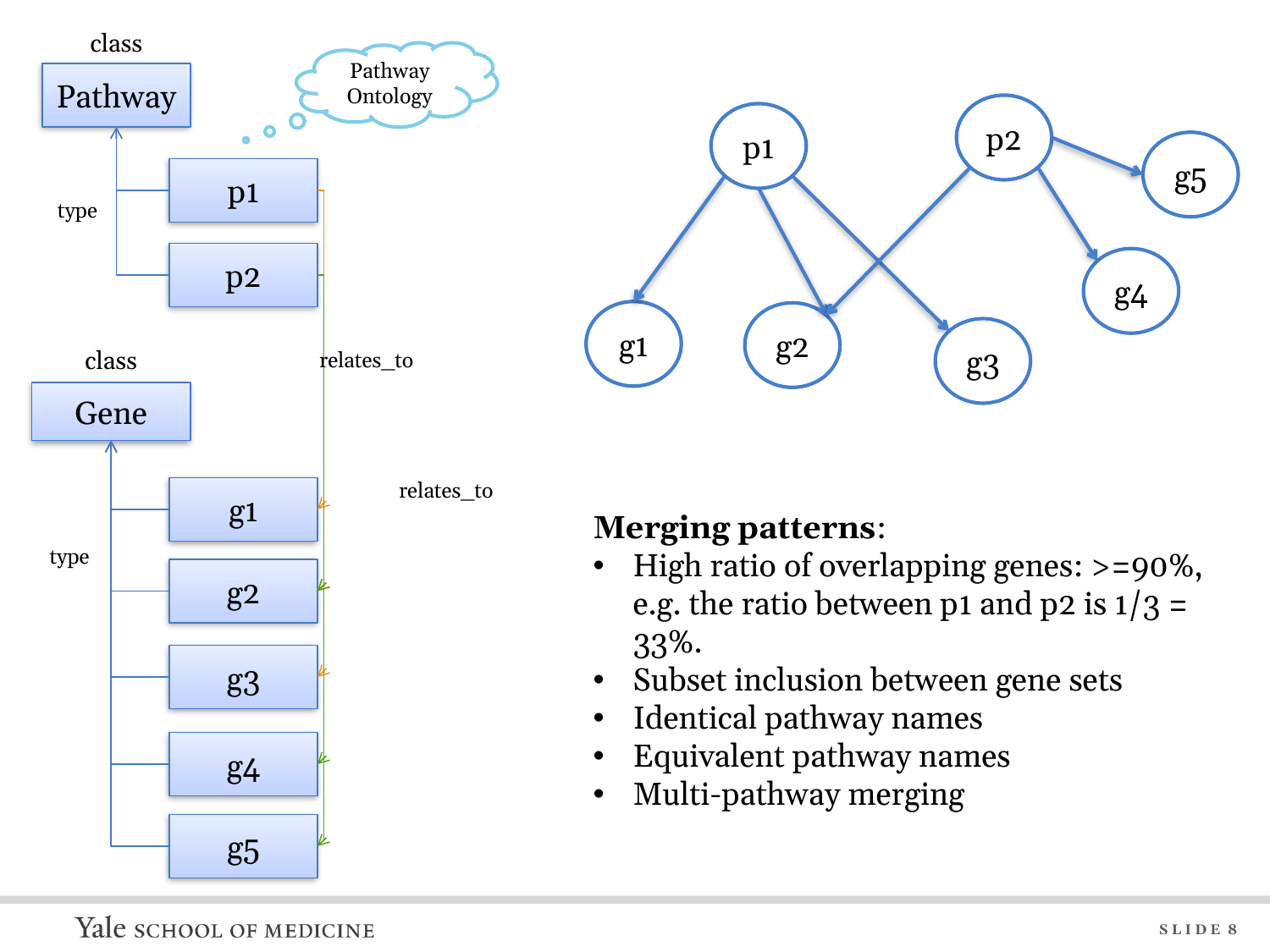

class
Pathway Ontology
Pathway
p2
p1
g5
p1
type
p2
g4
g1
g2
g3
class
relates_to
Gene
relates_to
g1
Merging patterns:
High ratio of overlapping genes: >=90%, e.g. the ratio between p1 and p2 is 1/3 = 33%.
Subset inclusion between gene sets
Identical pathway names
Equivalent pathway names
Multi-pathway merging
type
g2
g3
g4
g5